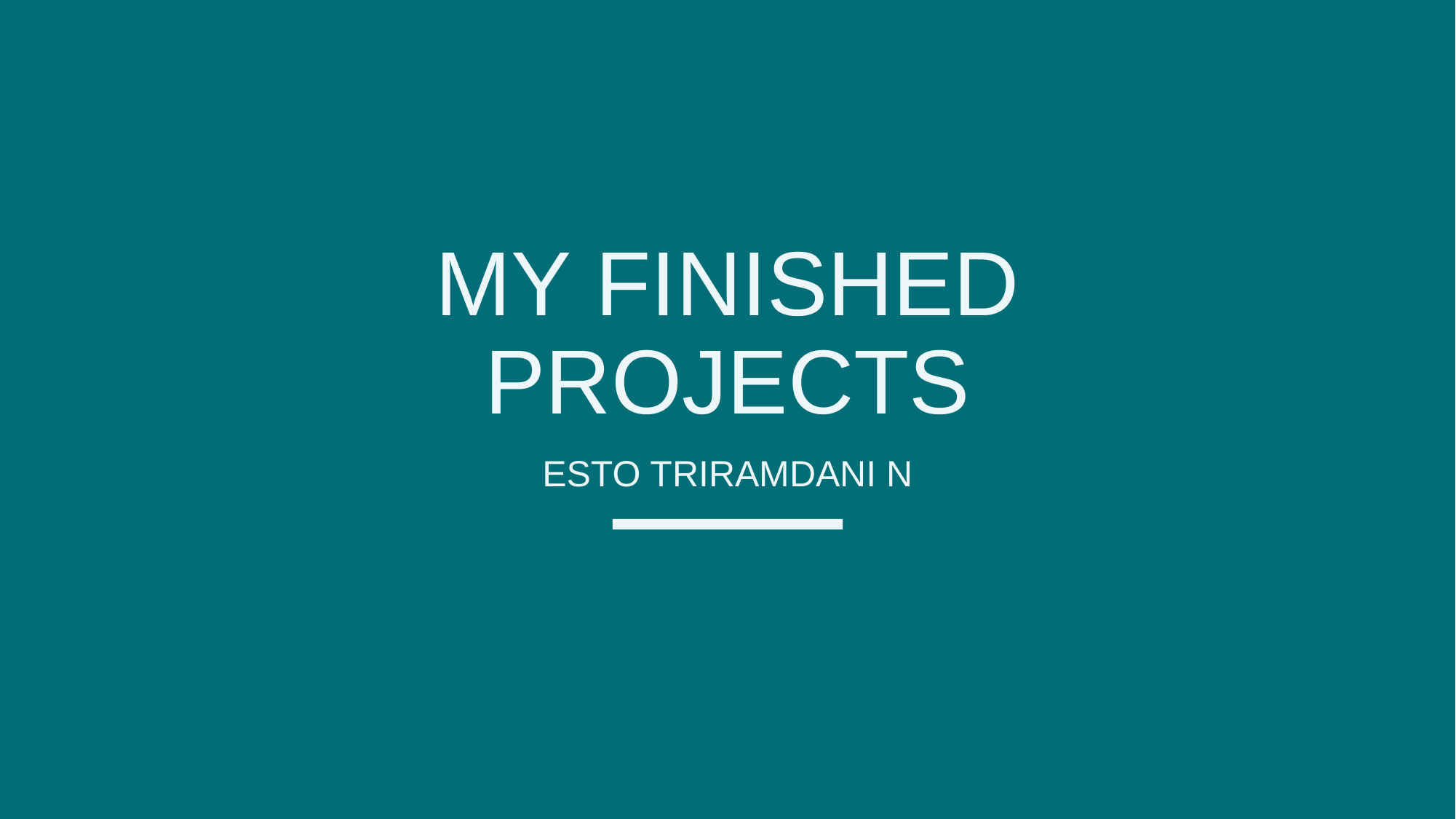

# MY FINISHED PROJECTS
ESTO TRIRAMDANI N